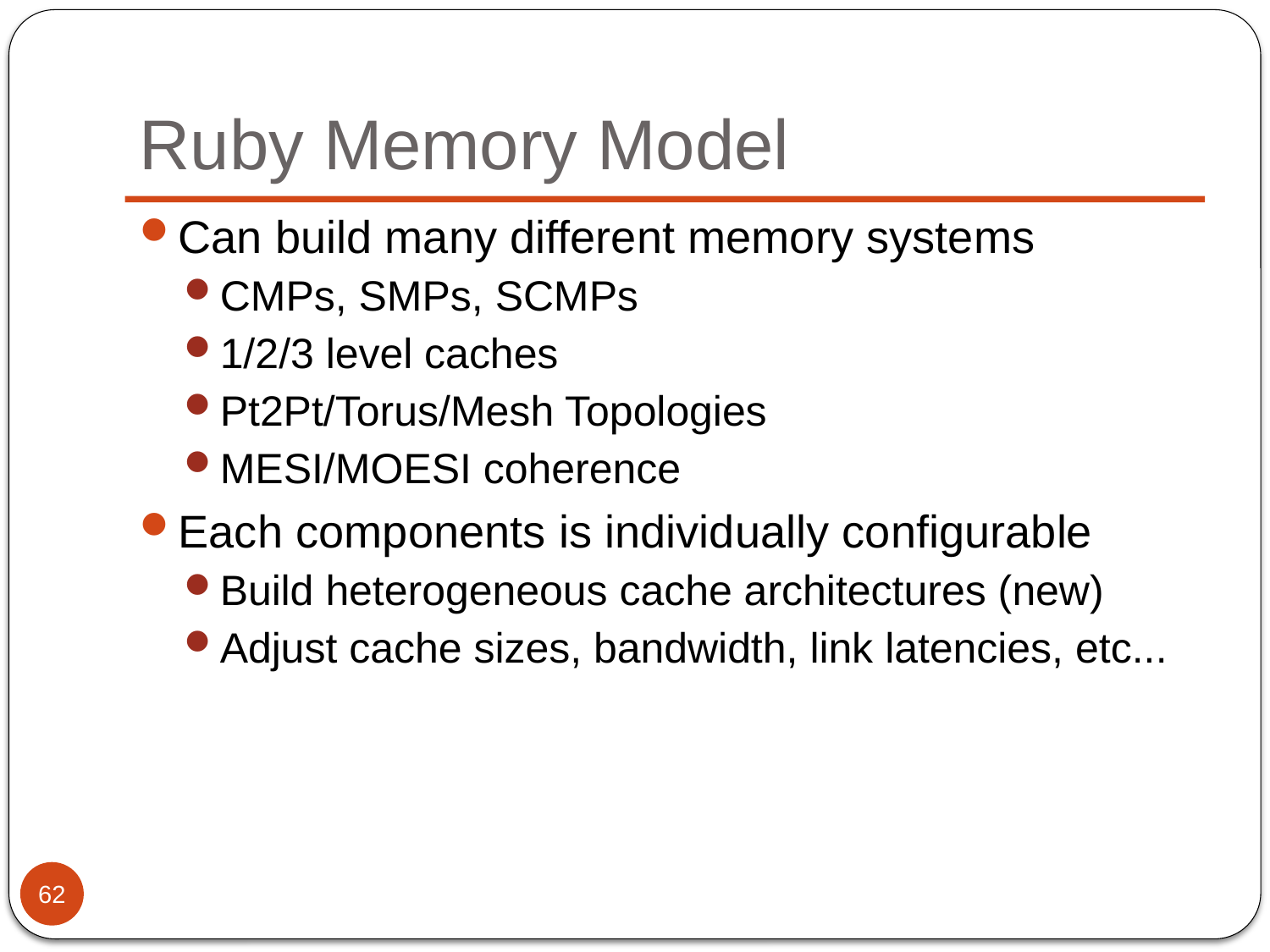

# Ruby Memory Model
Can build many different memory systems
CMPs, SMPs, SCMPs
1/2/3 level caches
Pt2Pt/Torus/Mesh Topologies
MESI/MOESI coherence
Each components is individually configurable
Build heterogeneous cache architectures (new)
Adjust cache sizes, bandwidth, link latencies, etc...
62